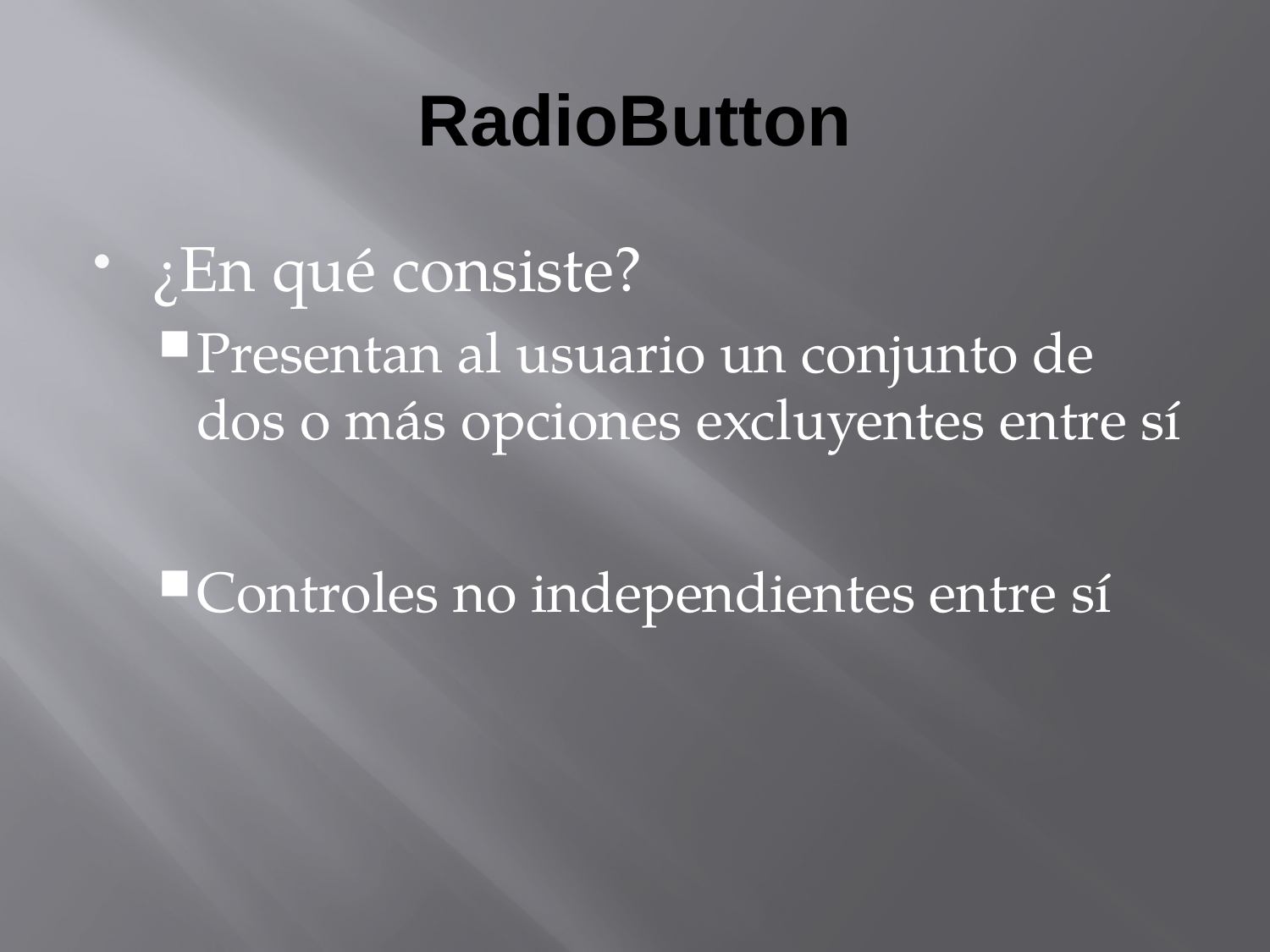

# RadioButton
¿En qué consiste?
Presentan al usuario un conjunto de dos o más opciones excluyentes entre sí

Controles no independientes entre sí